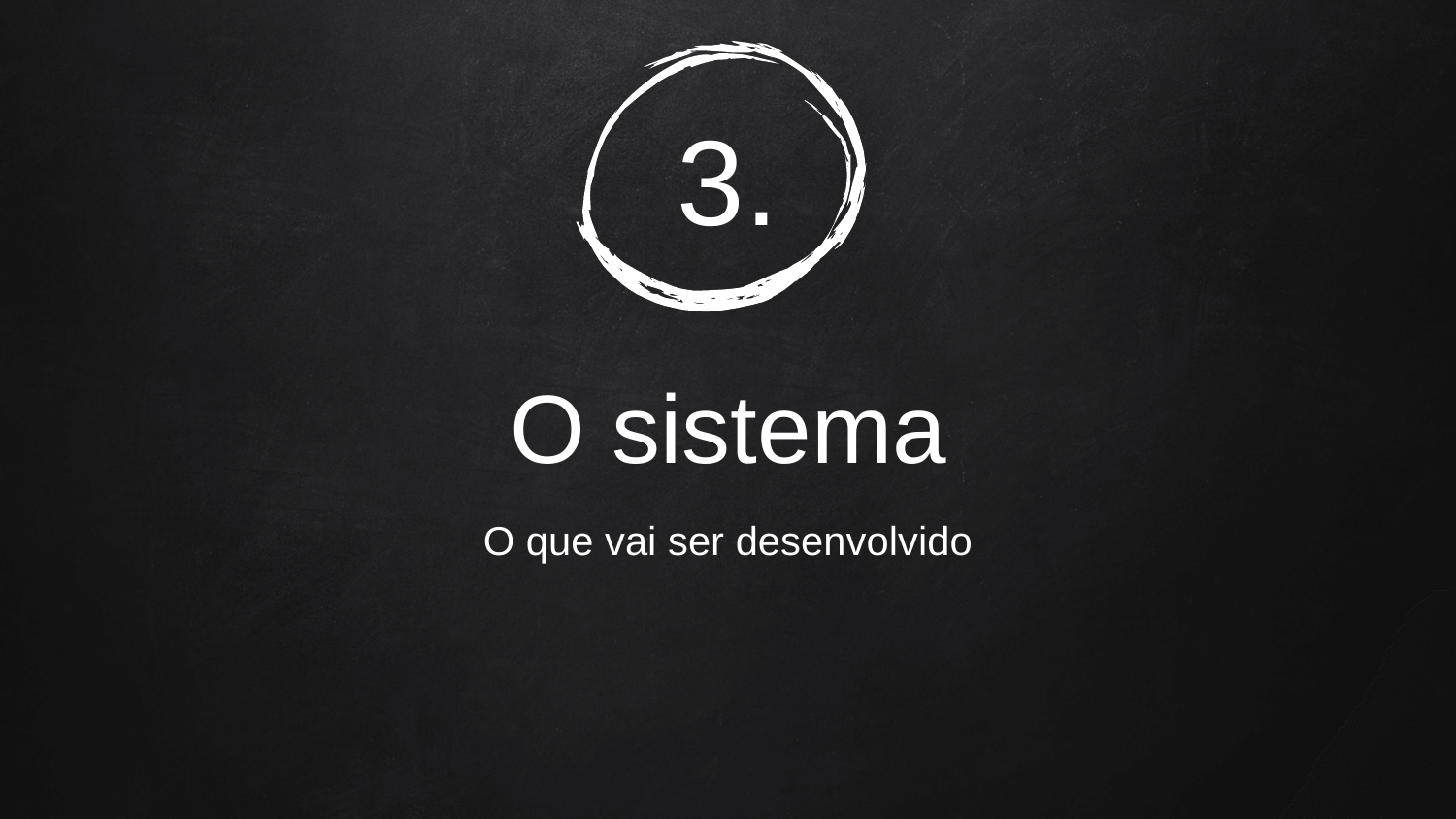

# 3.

O sistema
O que vai ser desenvolvido